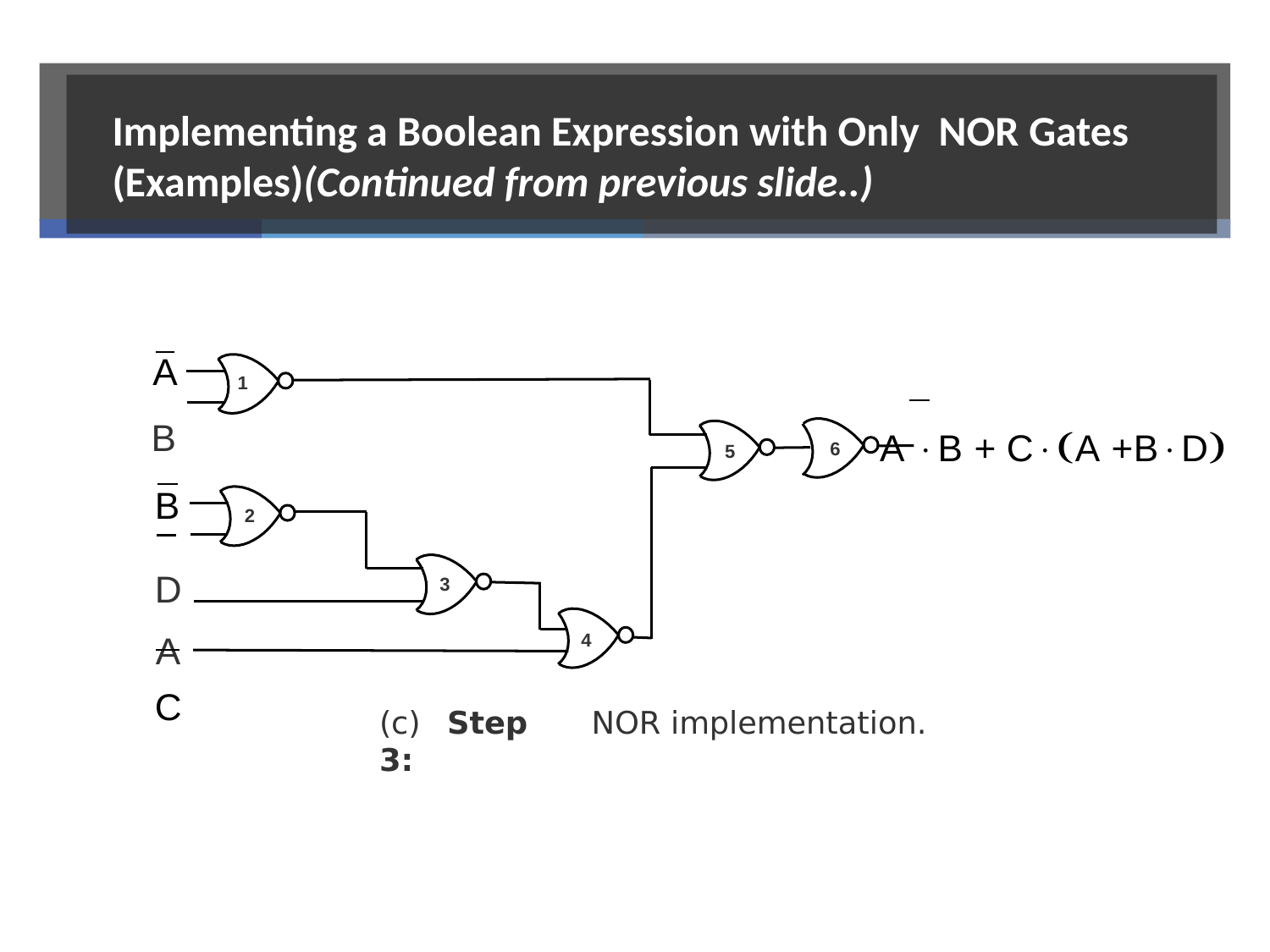

# Implementing a Boolean Expression with Only  NOR Gates (Examples)(Continued from previous slide..)

A  B

1

A ⋅B + C⋅(A +B⋅D)

6

5

B

D
A C

2

3

4

(c)	Step 3:
NOR implementation.